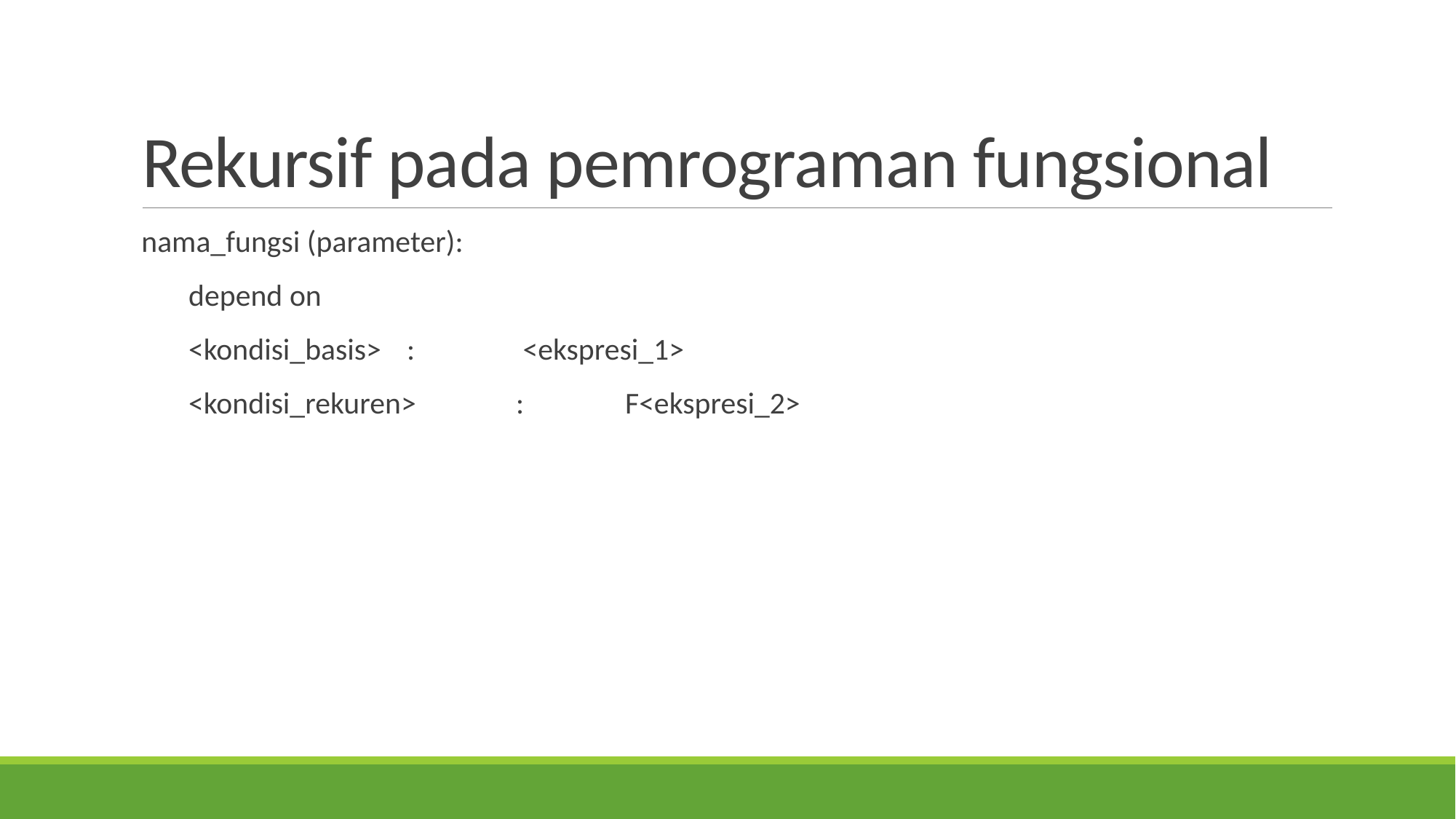

# Rekursif pada pemrograman fungsional
nama_fungsi (parameter):
depend on
<kondisi_basis>	:	 <ekspresi_1>
<kondisi_rekuren>	:	F<ekspresi_2>